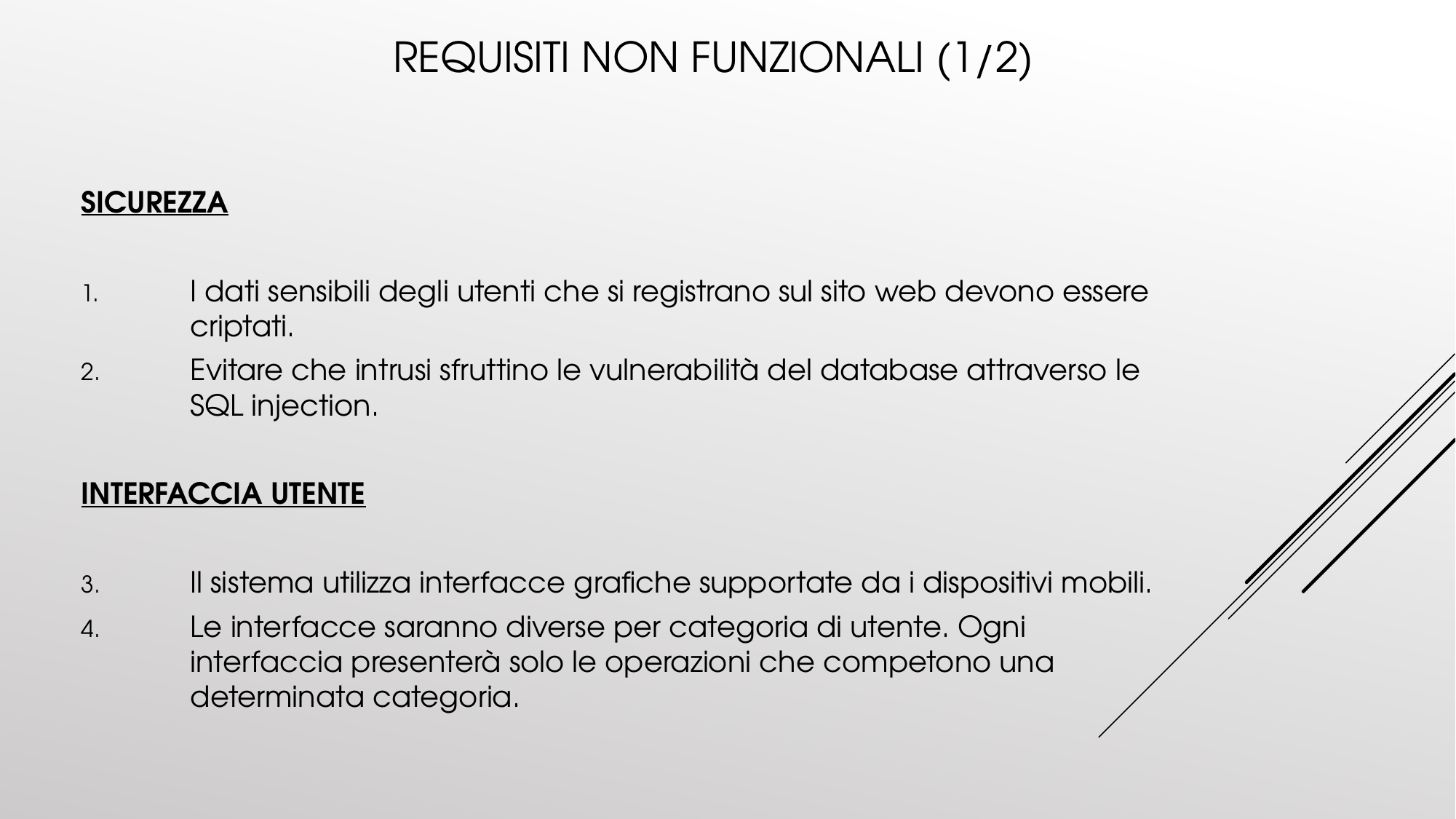

reqUISITI NON FUNZIONALI (1/2)

SICUREZZA

I dati sensibili degli utenti che si registrano sul sito web devono essere criptati.
Evitare che intrusi sfruttino le vulnerabilità del database attraverso le SQL injection.

INTERFACCIA UTENTE

Il sistema utilizza interfacce grafiche supportate da i dispositivi mobili.
Le interfacce saranno diverse per categoria di utente. Ogni interfaccia presenterà solo le operazioni che competono una determinata categoria.